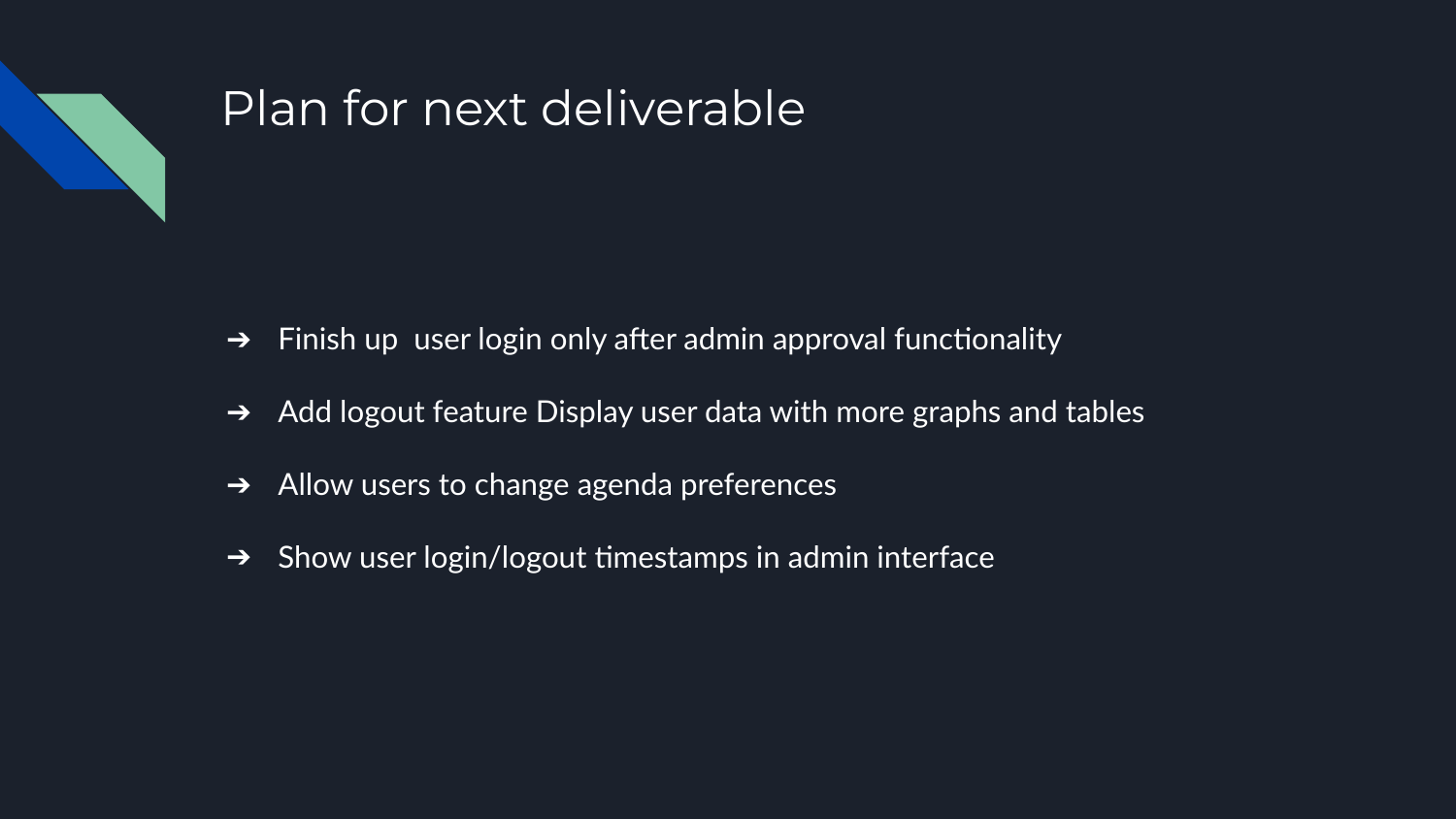

# Plan for next deliverable

Finish up  user login only after admin approval functionality
Add logout feature Display user data with more graphs and tables
Allow users to change agenda preferences
Show user login/logout timestamps in admin interface